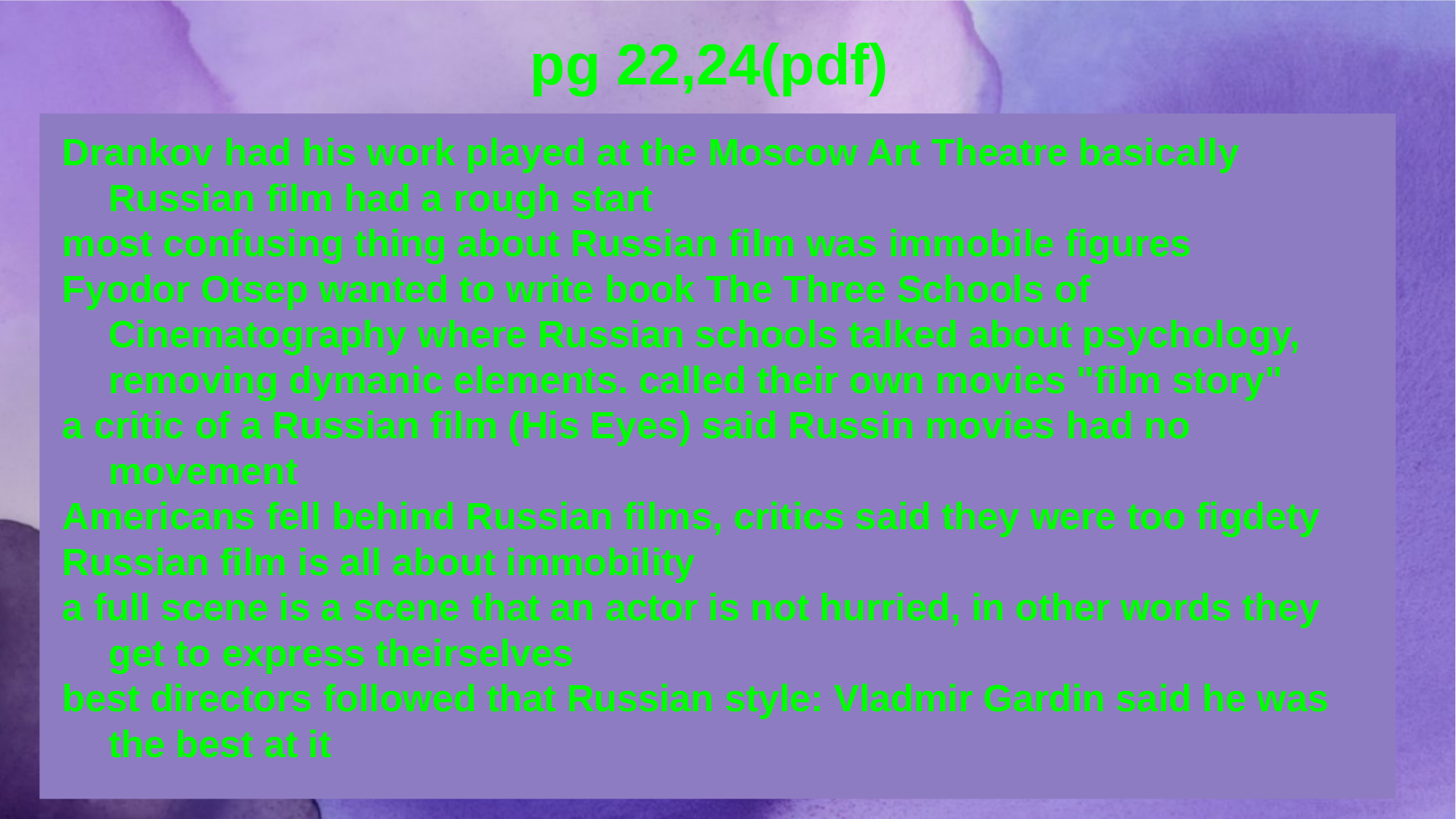

# pg 22,24(pdf)
Drankov had his work played at the Moscow Art Theatre basically Russian film had a rough start
most confusing thing about Russian film was immobile figures
Fyodor Otsep wanted to write book The Three Schools of Cinematography where Russian schools talked about psychology, removing dymanic elements. called their own movies "film story"
a critic of a Russian film (His Eyes) said Russin movies had no movement
Americans fell behind Russian films, critics said they were too figdety
Russian film is all about immobility
a full scene is a scene that an actor is not hurried, in other words they get to express theirselves
best directors followed that Russian style: Vladmir Gardin said he was the best at it